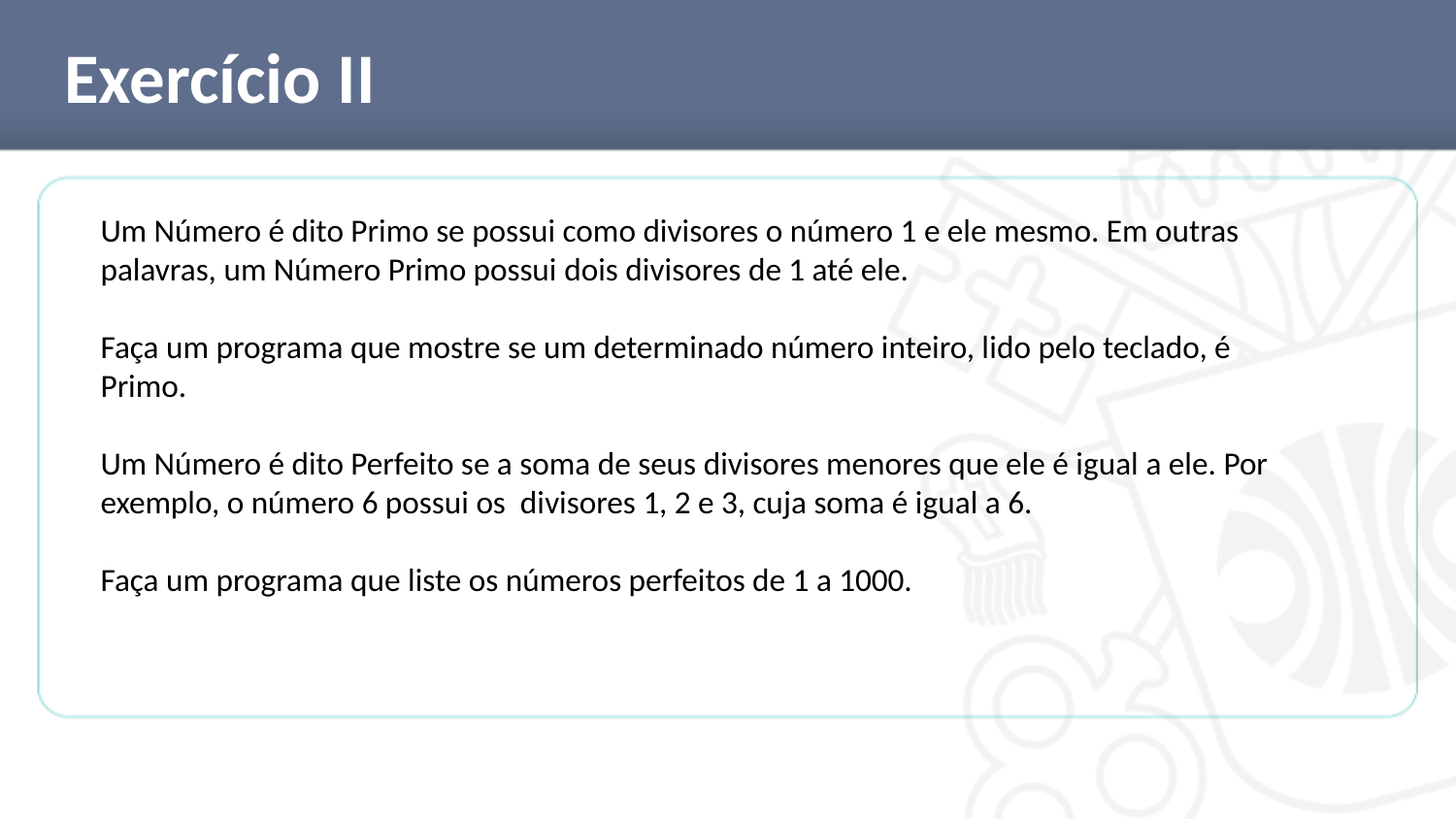

# Exercício II
Um Número é dito Primo se possui como divisores o número 1 e ele mesmo. Em outras palavras, um Número Primo possui dois divisores de 1 até ele.

Faça um programa que mostre se um determinado número inteiro, lido pelo teclado, é Primo.

Um Número é dito Perfeito se a soma de seus divisores menores que ele é igual a ele. Por exemplo, o número 6 possui os  divisores 1, 2 e 3, cuja soma é igual a 6.

Faça um programa que liste os números perfeitos de 1 a 1000.